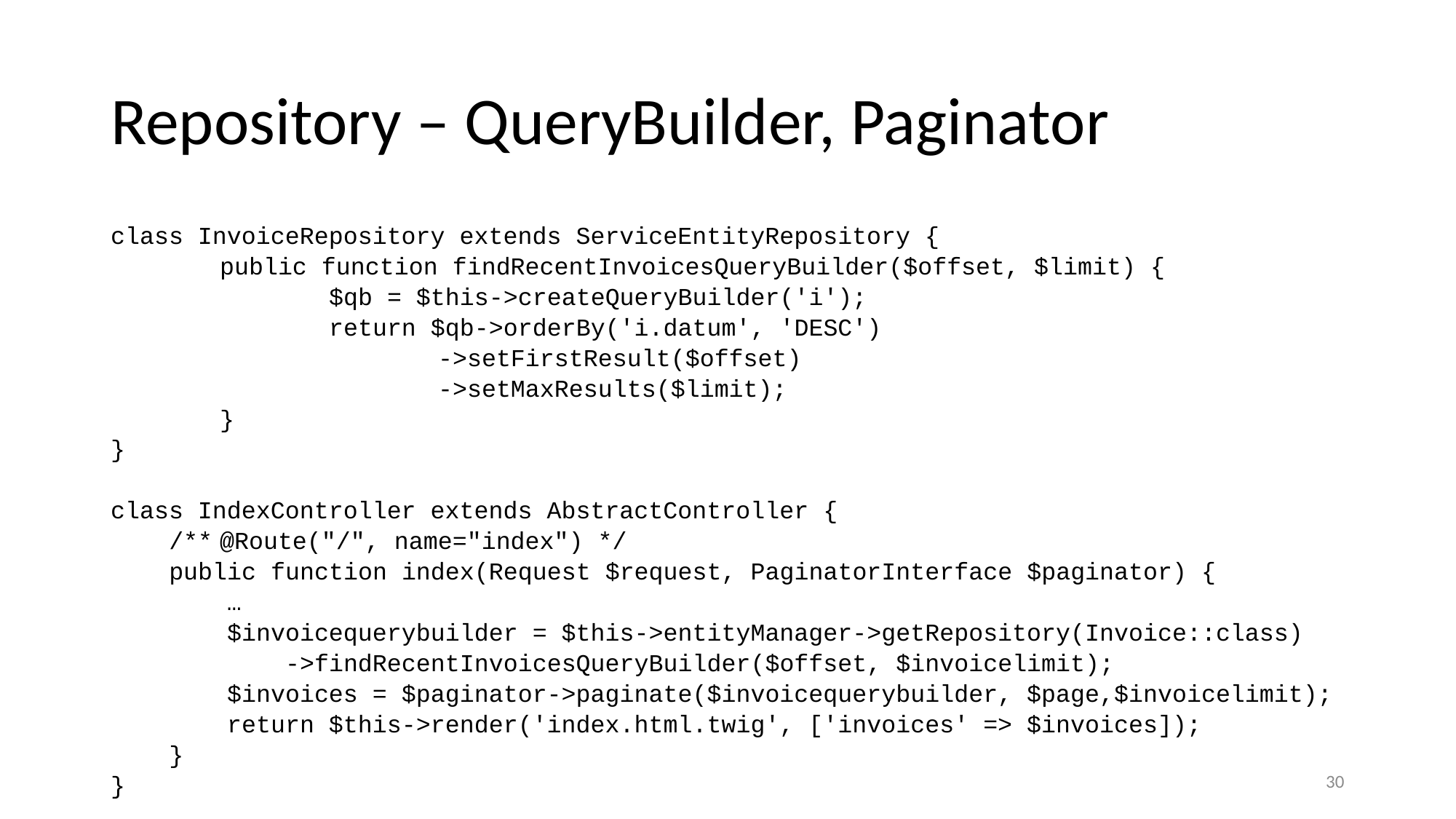

Repository – QueryBuilder, Paginator
class InvoiceRepository extends ServiceEntityRepository {
	public function findRecentInvoicesQueryBuilder($offset, $limit) {
		$qb = $this->createQueryBuilder('i');
		return $qb->orderBy('i.datum', 'DESC')
			->setFirstResult($offset)
			->setMaxResults($limit);
	}
}

class IndexController extends AbstractController {
    /**	@Route("/", name="index") */
    public function index(Request $request, PaginatorInterface $paginator) {
        …
        $invoicequerybuilder = $this->entityManager->getRepository(Invoice::class)
            ->findRecentInvoicesQueryBuilder($offset, $invoicelimit);
        $invoices = $paginator->paginate($invoicequerybuilder, $page,$invoicelimit);
        return $this->render('index.html.twig', ['invoices' => $invoices]);
    }
}

30